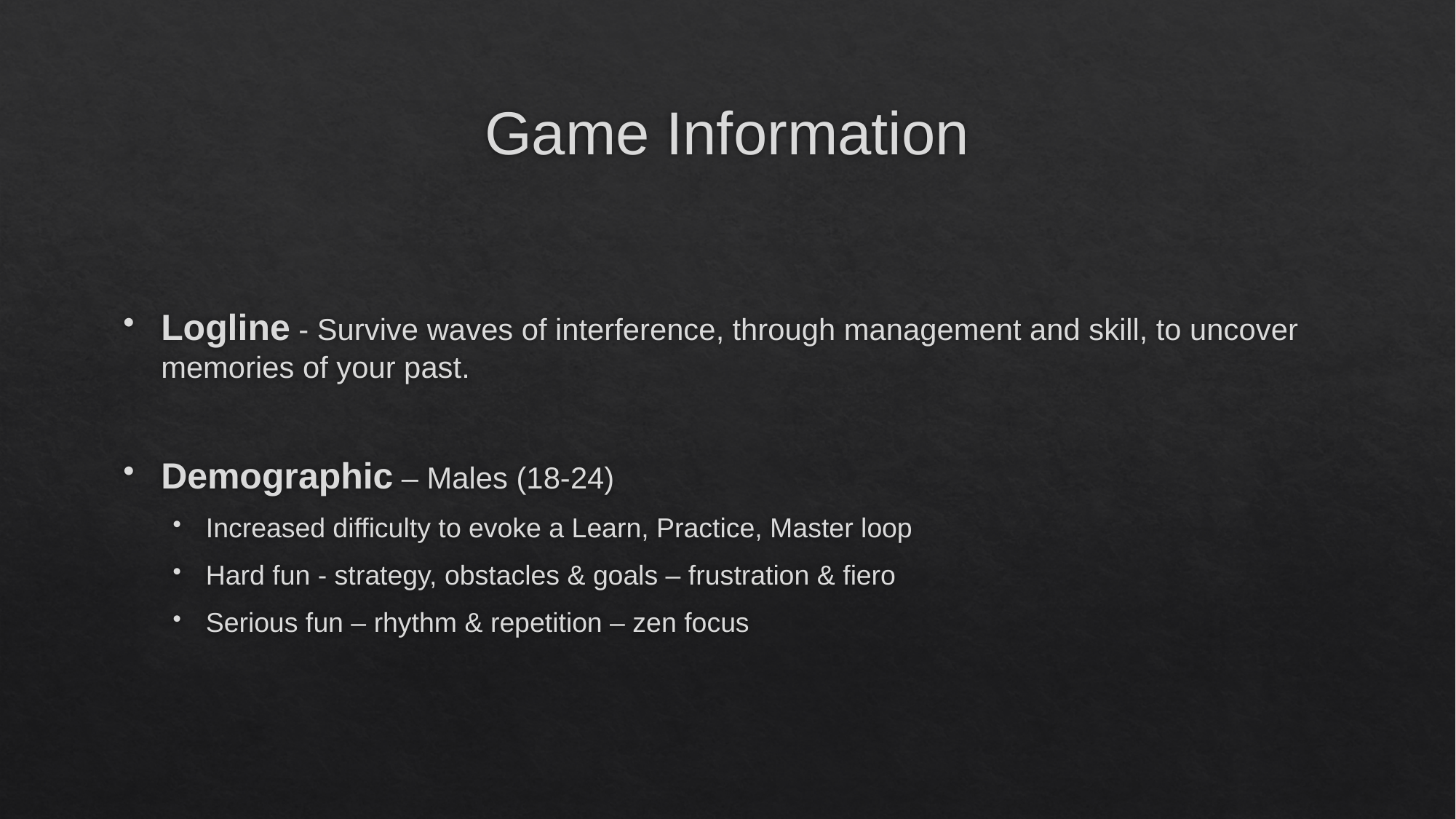

# Game Information
Logline - Survive waves of interference, through management and skill, to uncover memories of your past.

Demographic – Males (18-24)
Increased difficulty to evoke a Learn, Practice, Master loop
Hard fun - strategy, obstacles & goals – frustration & fiero
Serious fun – rhythm & repetition – zen focus